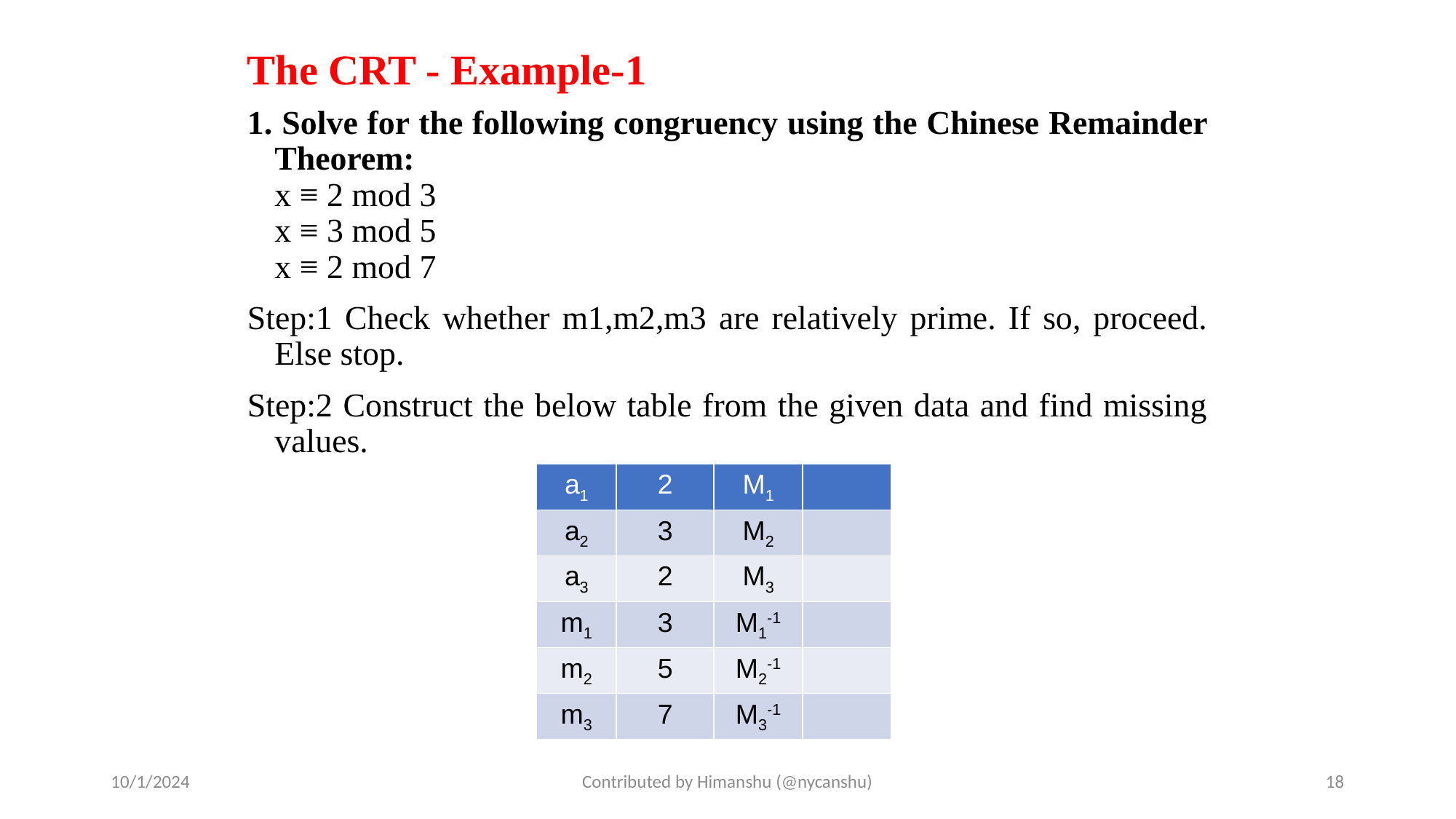

# The CRT - Example-1
1. Solve for the following congruency using the Chinese Remainder Theorem:
	x ≡ 2 mod 3
	x ≡ 3 mod 5
	x ≡ 2 mod 7
Step:1 Check whether m1,m2,m3 are relatively prime. If so, proceed. Else stop.
Step:2 Construct the below table from the given data and find missing values.

| a1 | 2 | M1 |  |
| --- | --- | --- | --- |
| a2 | 3 | M2 |  |
| a3 | 2 | M3 |  |
| m1 | 3 | M1-1 |  |
| m2 | 5 | M2-1 |  |
| m3 | 7 | M3-1 |  |
10/1/2024
Contributed by Himanshu (@nycanshu)
18